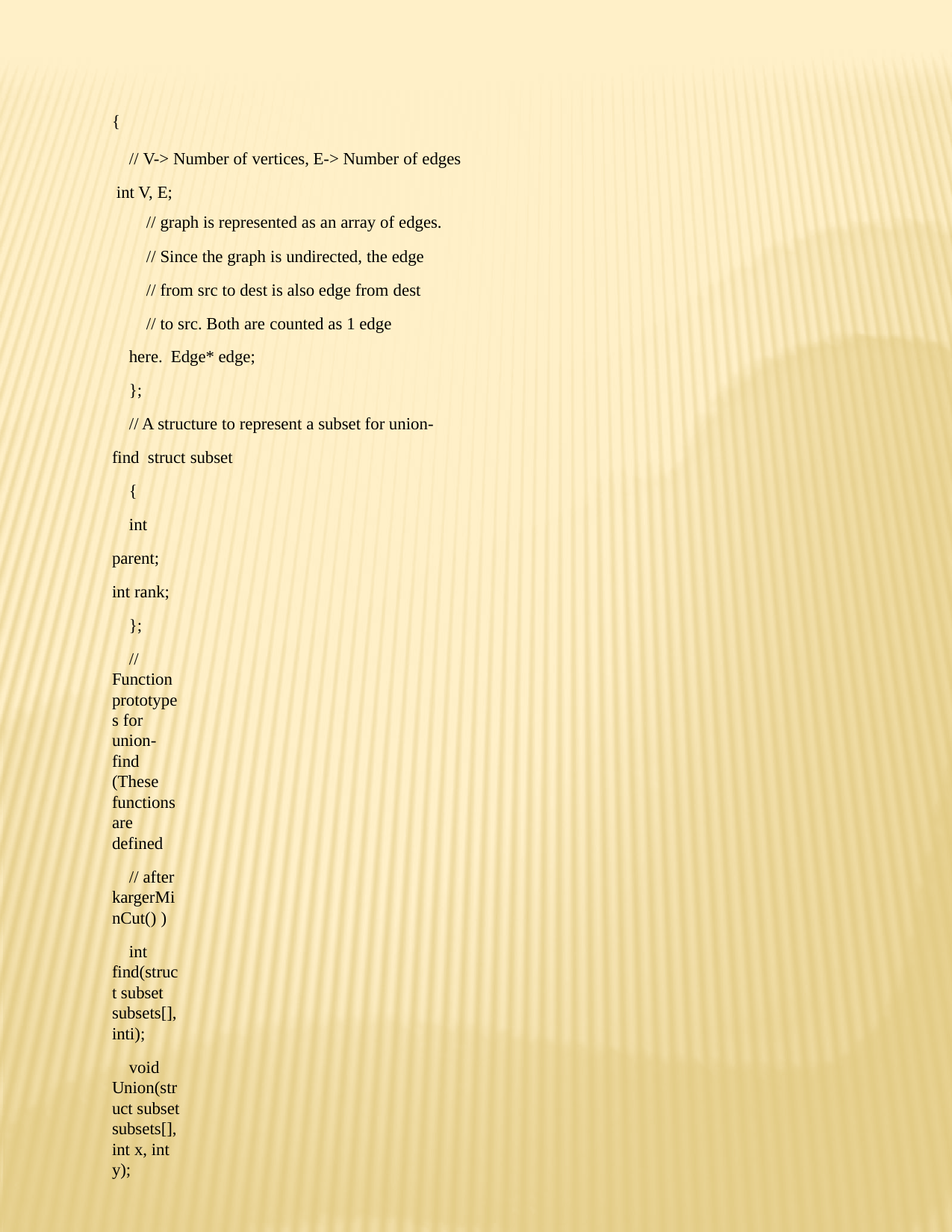

{
// V-> Number of vertices, E-> Number of edges  int V, E;
// graph is represented as an array of edges.
// Since the graph is undirected, the edge
// from src to dest is also edge from dest
// to src. Both are counted as 1 edge here.  Edge* edge;
};
// A structure to represent a subset for union-find  struct subset
{
int parent;  int rank;
};
// Function prototypes for union-find (These functions are defined
// after kargerMinCut() )
int find(struct subset subsets[], inti);
void Union(struct subset subsets[], int x, int y);

// A very basic implementation of Karger's randomized
// algorithm for finding the minimum cut. Please note
// that Karger's algorithm is a Monte Carlo Randomized algo
// and the cut returned by the algorithm may not be
// minimum always  intkargerMinCut(struct Graph* graph)
{
// Get data of given graph
int V = graph->V, E = graph->E;  Edge *edge = graph->edge;